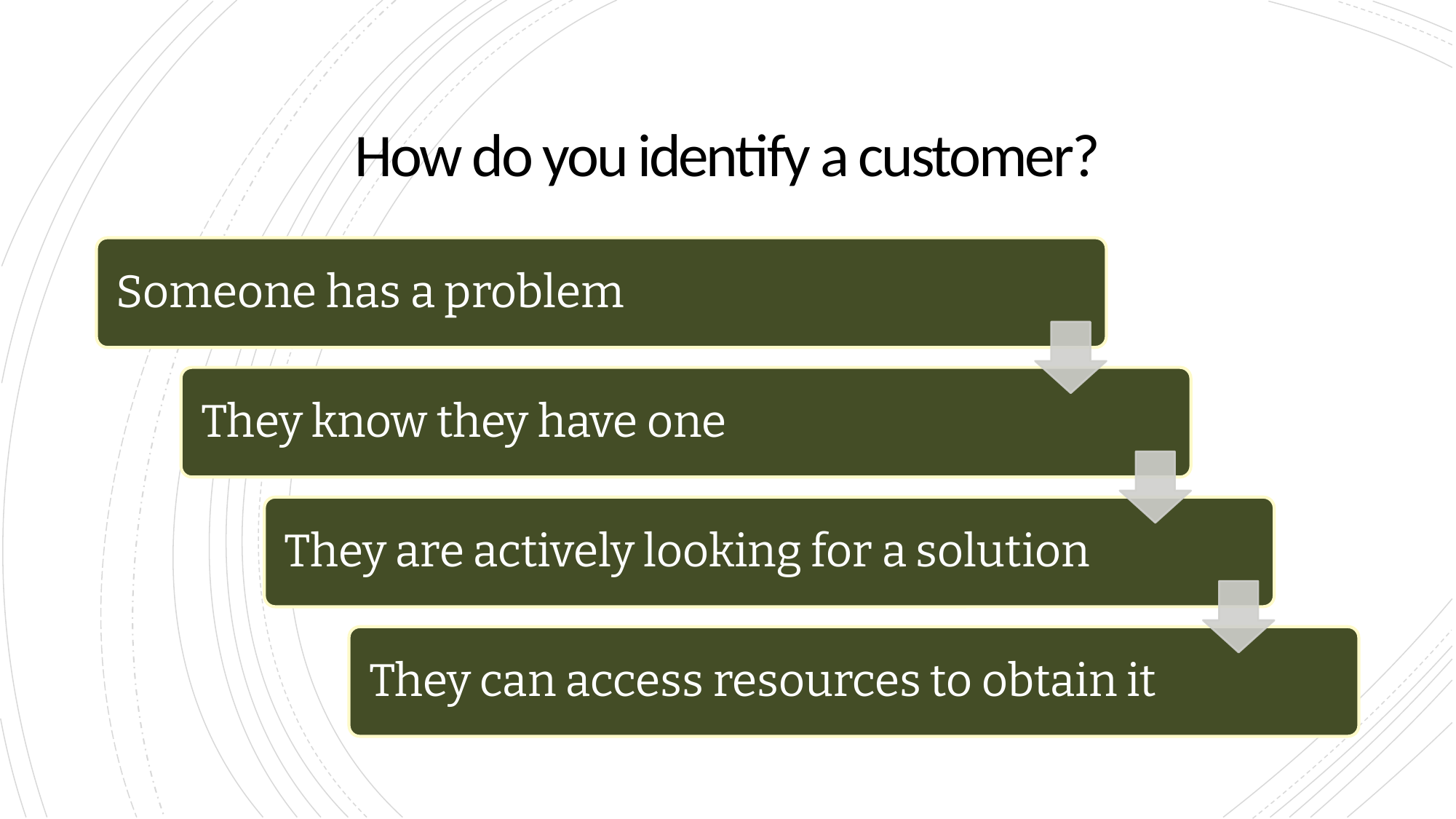

# How do you identify a customer?
Someone has a problem
They know they have one
They are actively looking for a solution
They can access resources to obtain it